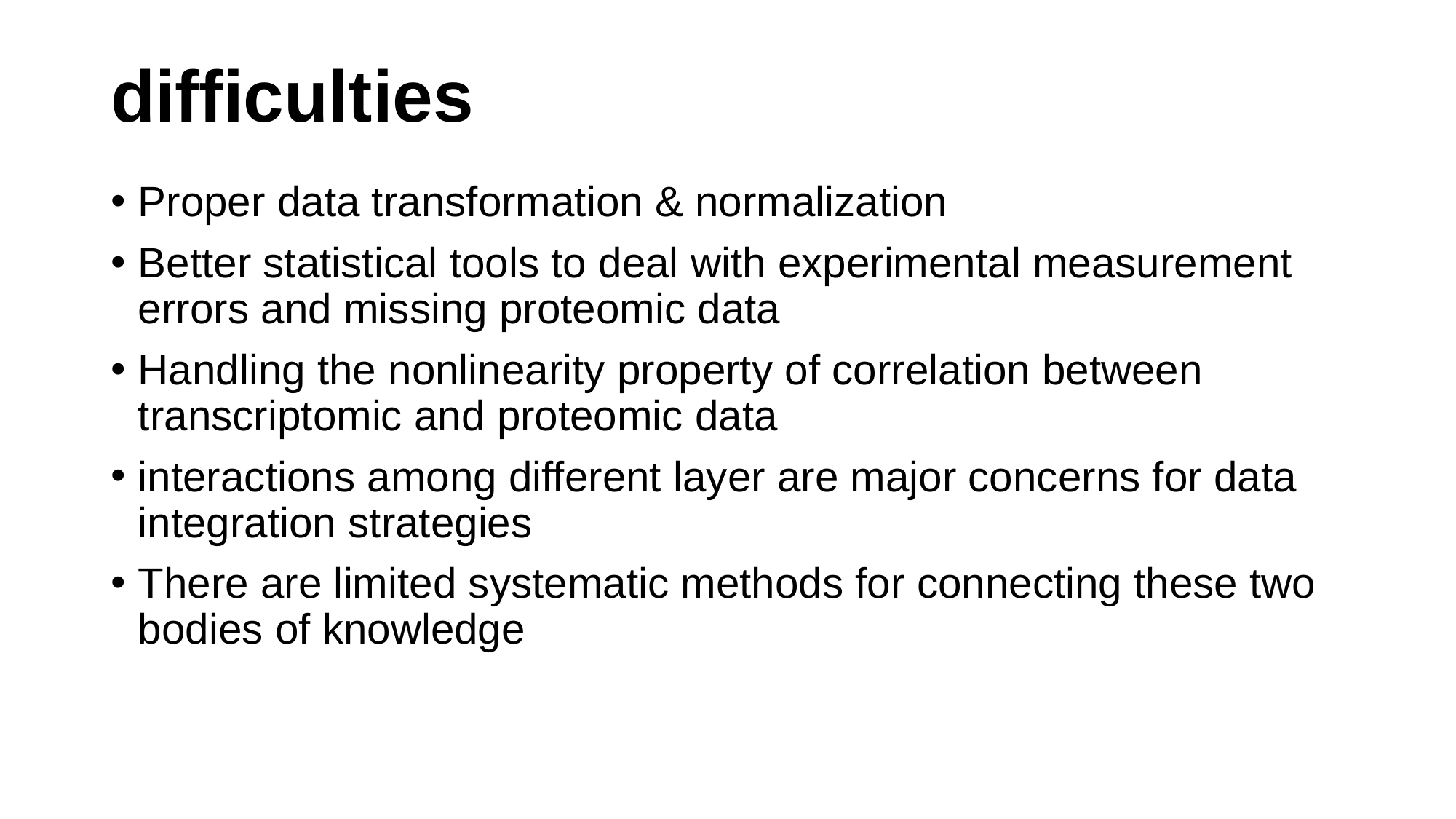

#
difficulties
Proper data transformation & normalization
Better statistical tools to deal with experimental measurement errors and missing proteomic data
Handling the nonlinearity property of correlation between transcriptomic and proteomic data
interactions among different layer are major concerns for data integration strategies
There are limited systematic methods for connecting these two bodies of knowledge